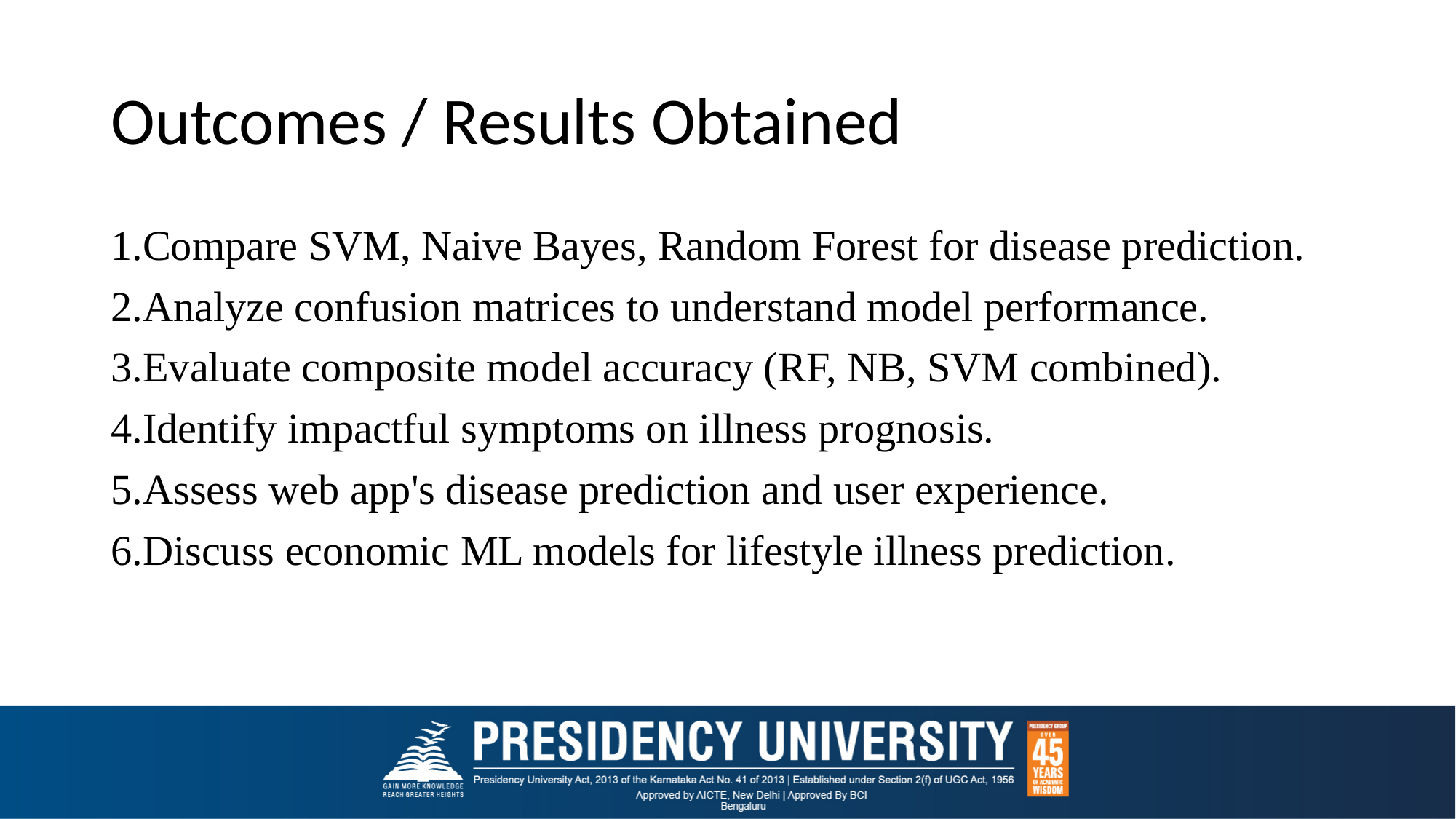

# Outcomes / Results Obtained
Compare SVM, Naive Bayes, Random Forest for disease prediction.
Analyze confusion matrices to understand model performance.
Evaluate composite model accuracy (RF, NB, SVM combined).
Identify impactful symptoms on illness prognosis.
Assess web app's disease prediction and user experience.
Discuss economic ML models for lifestyle illness prediction.